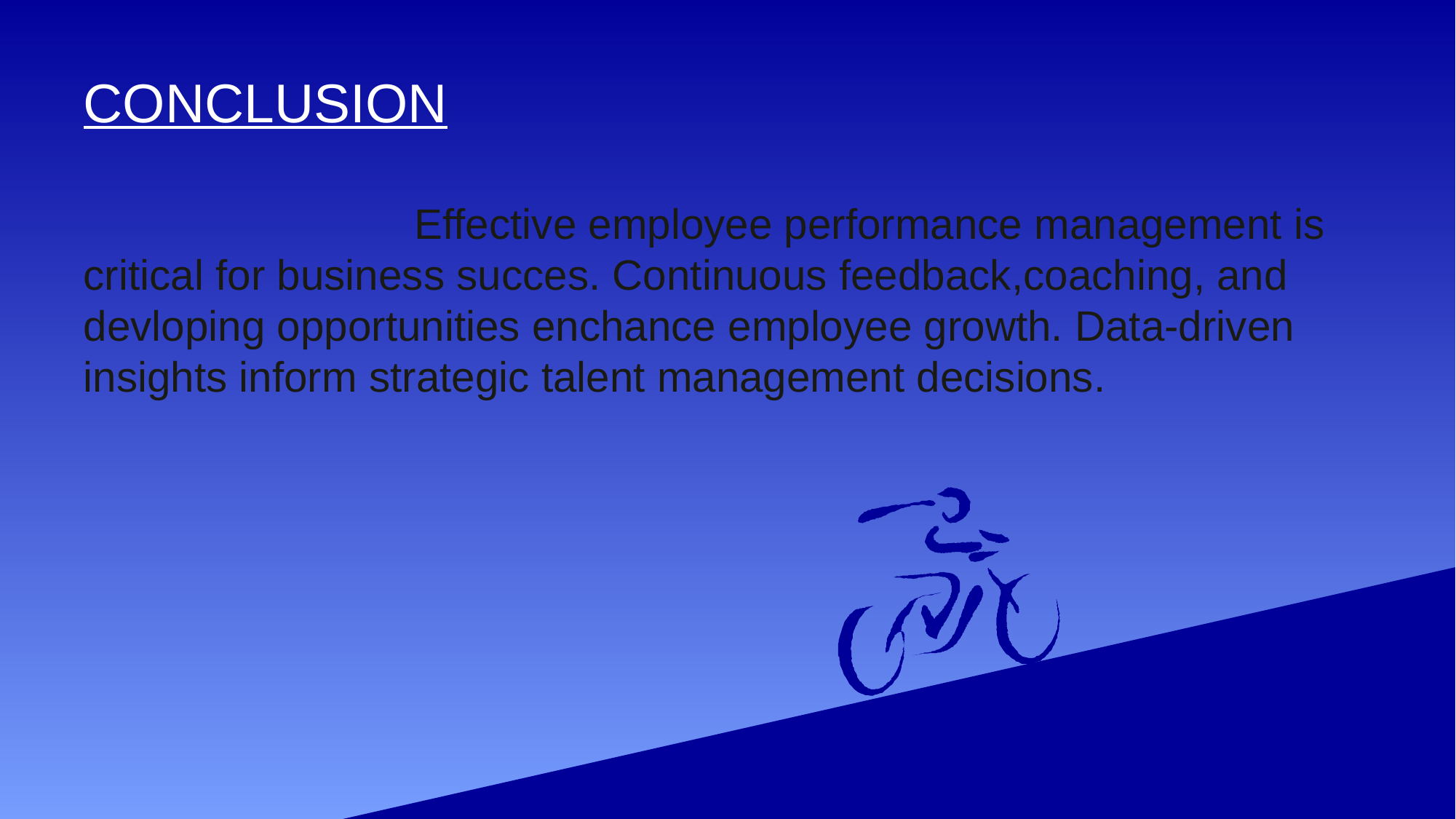

# CONCLUSION
                            Effective employee performance management is critical for business succes. Continuous feedback,coaching, and devloping opportunities enchance employee growth. Data-driven insights inform strategic talent management decisions.